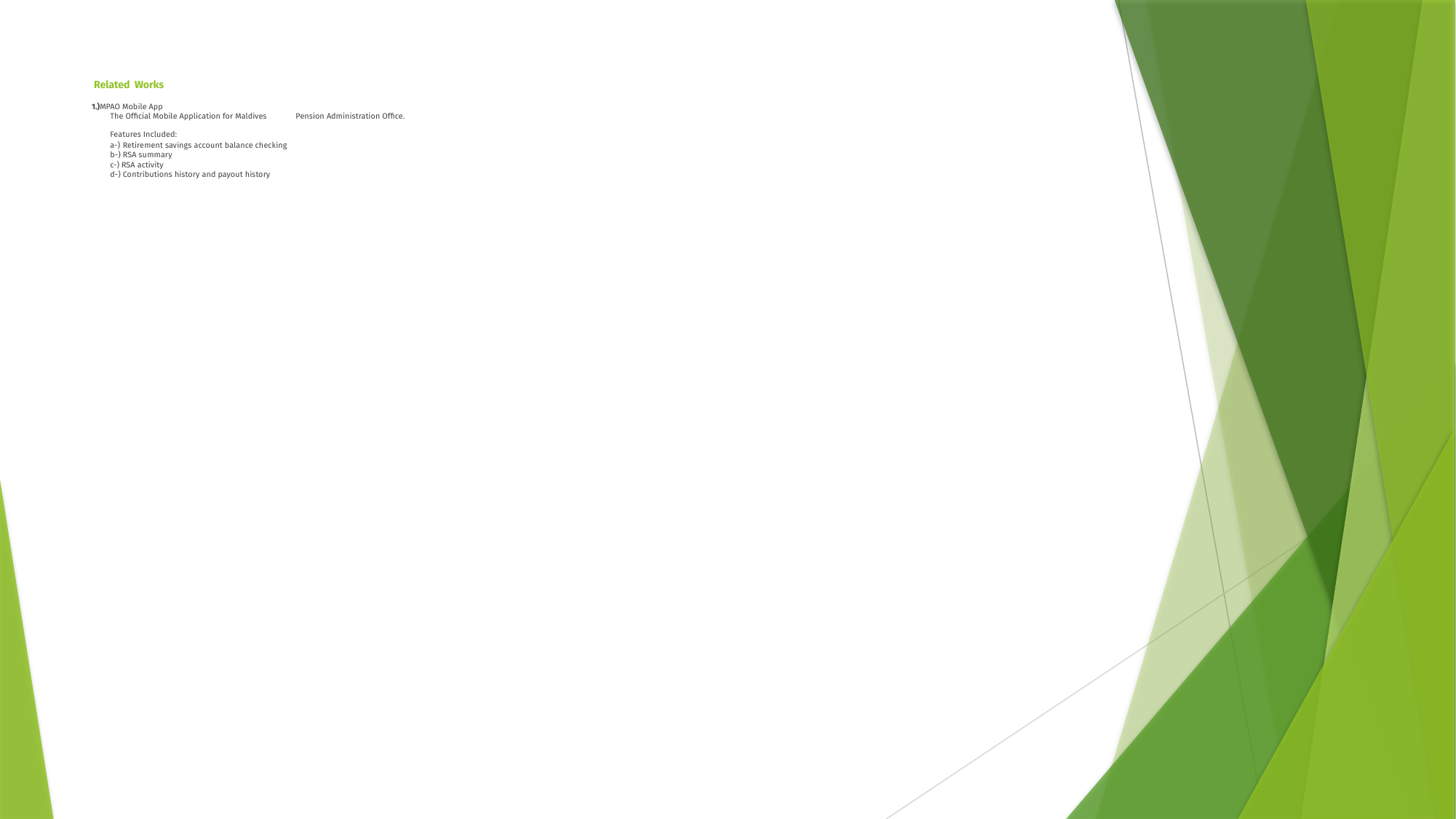

# Related  Works 1.)MPAO Mobile App The Official Mobile Application for Maldives     	Pension Administration Office. Features Included: a-) Retirement savings account balance checking b-) RSA summary c-) RSA activity d-) Contributions history and payout history